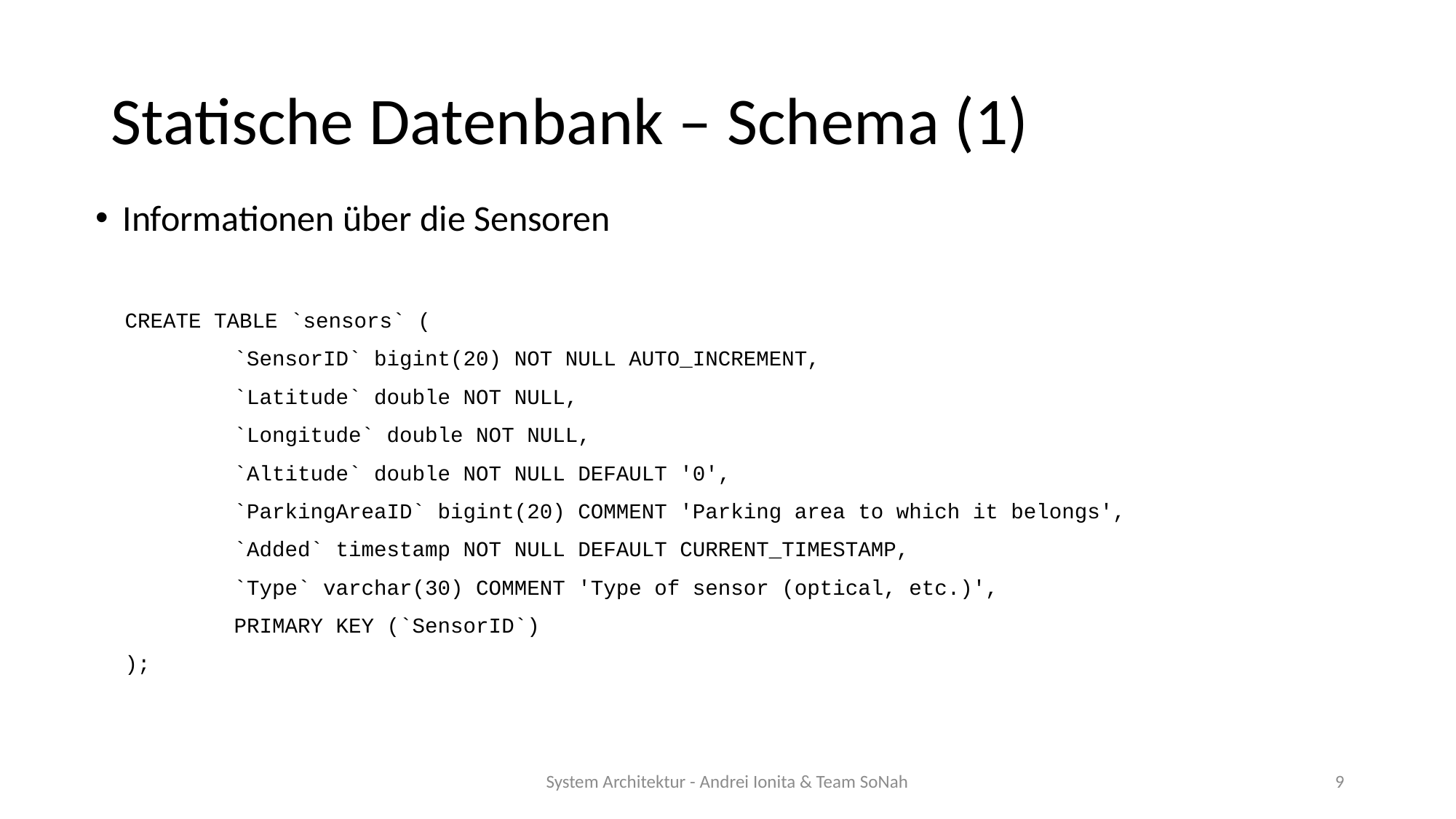

# Statische Datenbank – Schema (1)
Informationen über die Sensoren

CREATE TABLE `sensors` (
	`SensorID` bigint(20) NOT NULL AUTO_INCREMENT,
	`Latitude` double NOT NULL,
	`Longitude` double NOT NULL,
	`Altitude` double NOT NULL DEFAULT '0',
	`ParkingAreaID` bigint(20) COMMENT 'Parking area to which it belongs',
	`Added` timestamp NOT NULL DEFAULT CURRENT_TIMESTAMP,
	`Type` varchar(30) COMMENT 'Type of sensor (optical, etc.)',
	PRIMARY KEY (`SensorID`)
);

System Architektur - Andrei Ionita & Team SoNah
9